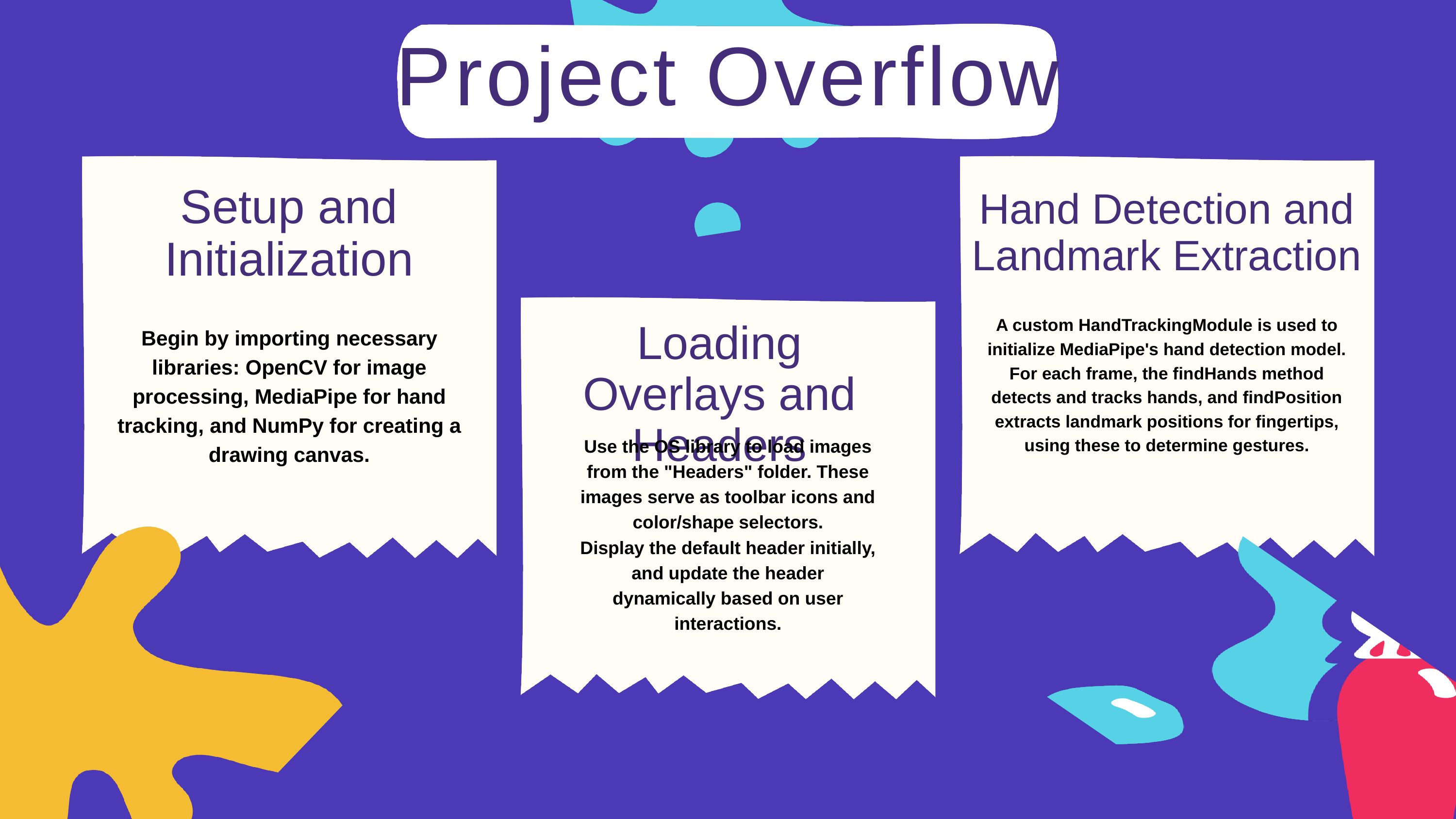

Project Overflow

Setup and Initialization
Hand Detection and Landmark Extraction

A custom HandTrackingModule is used to initialize MediaPipe's hand detection model.
For each frame, the findHands method detects and tracks hands, and findPosition extracts landmark positions for fingertips, using these to determine gestures.

Loading Overlays and Headers
Begin by importing necessary libraries: OpenCV for image processing, MediaPipe for hand tracking, and NumPy for creating a drawing canvas.
Use the OS library to load images from the "Headers" folder. These images serve as toolbar icons and color/shape selectors.
Display the default header initially, and update the header dynamically based on user interactions.